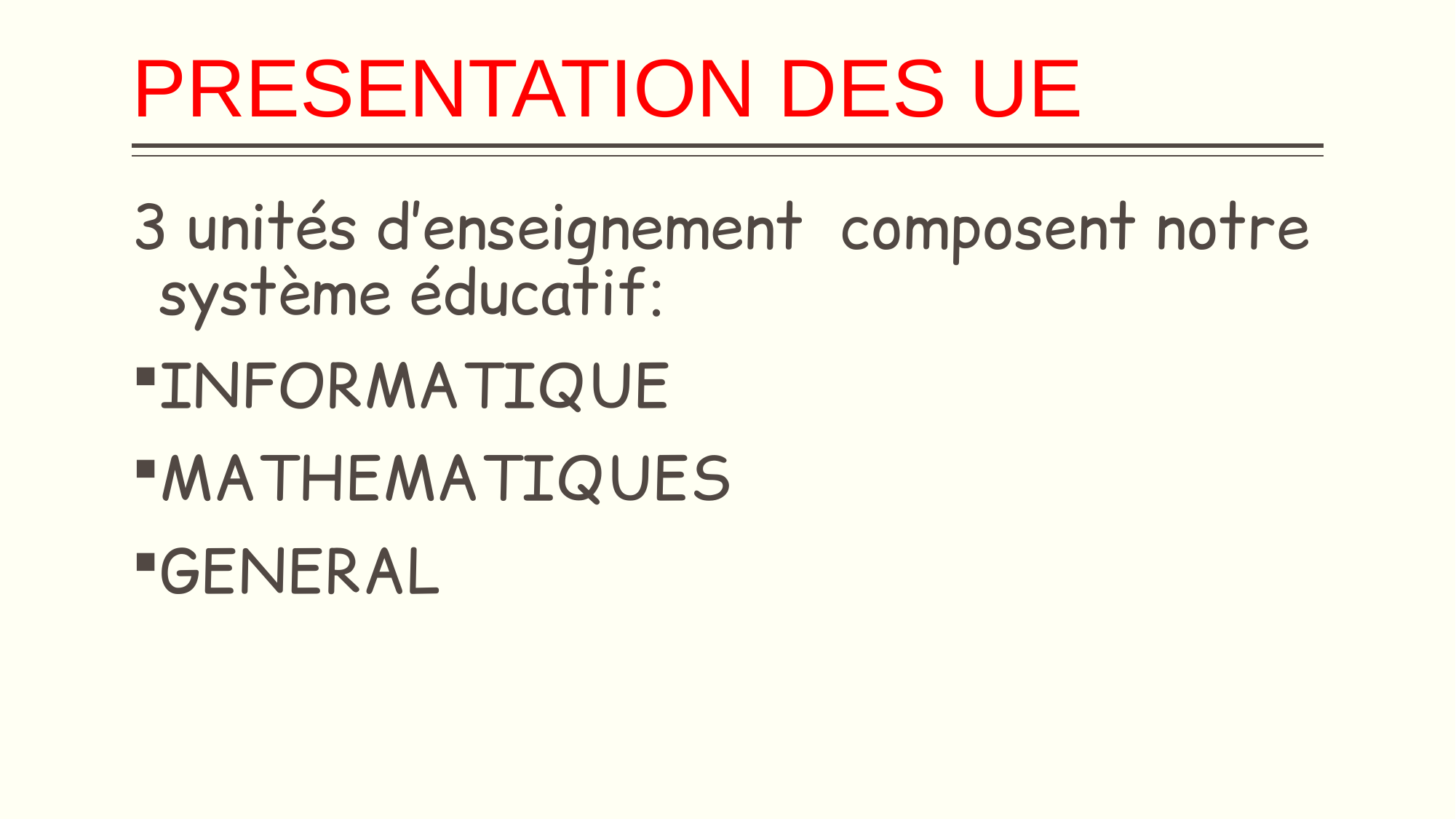

# PRESENTATION DES UE
3 unités d’enseignement  composent notre système éducatif:
INFORMATIQUE
MATHEMATIQUES
GENERAL